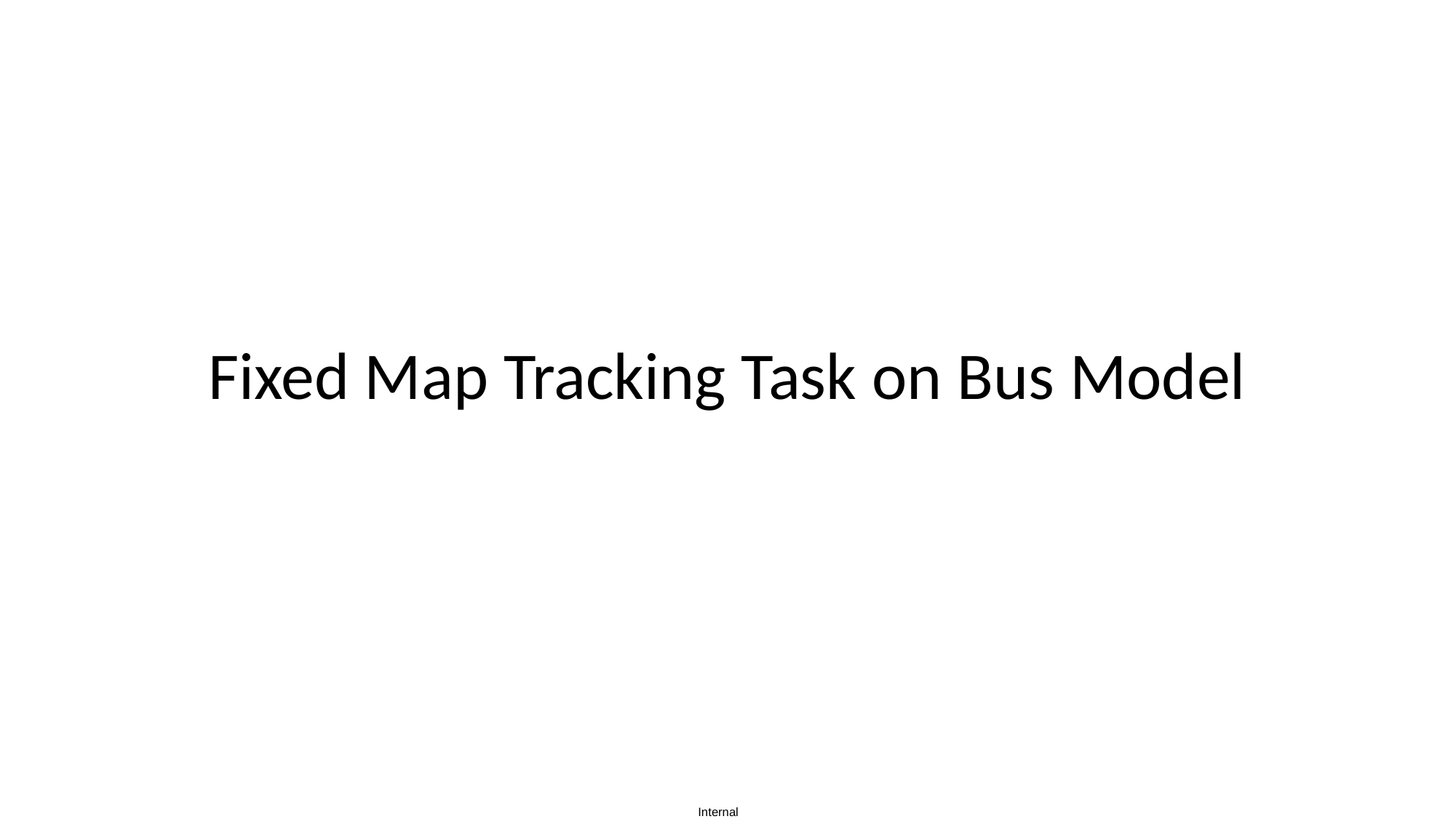

# Fixed Map Tracking Task on Bus Model